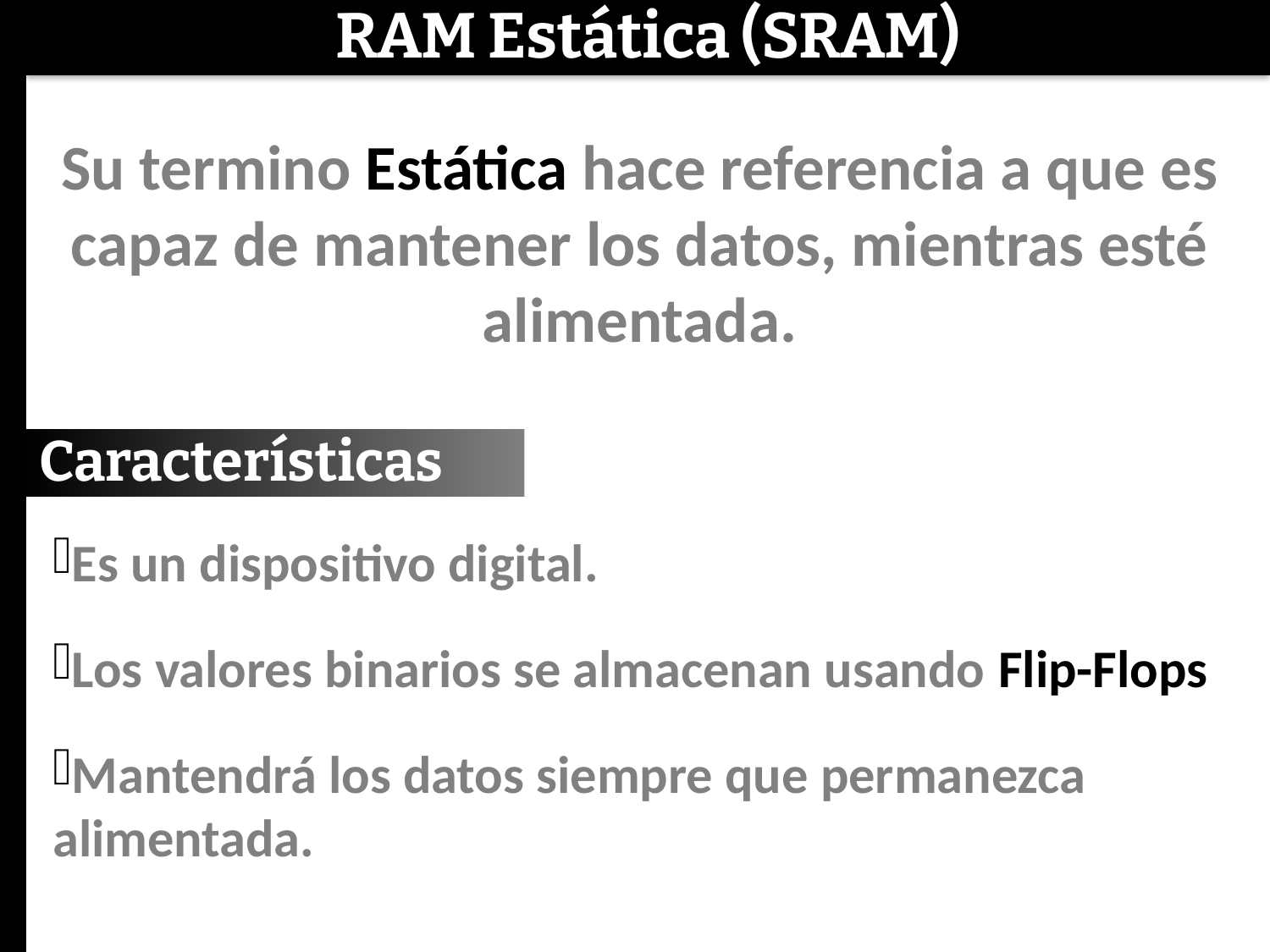

RAM Estática (SRAM)

Su termino Estática hace referencia a que es capaz de mantener los datos, mientras esté alimentada.

Características

Es un dispositivo digital.
Los valores binarios se almacenan usando Flip-Flops.
Mantendrá los datos siempre que permanezca alimentada.